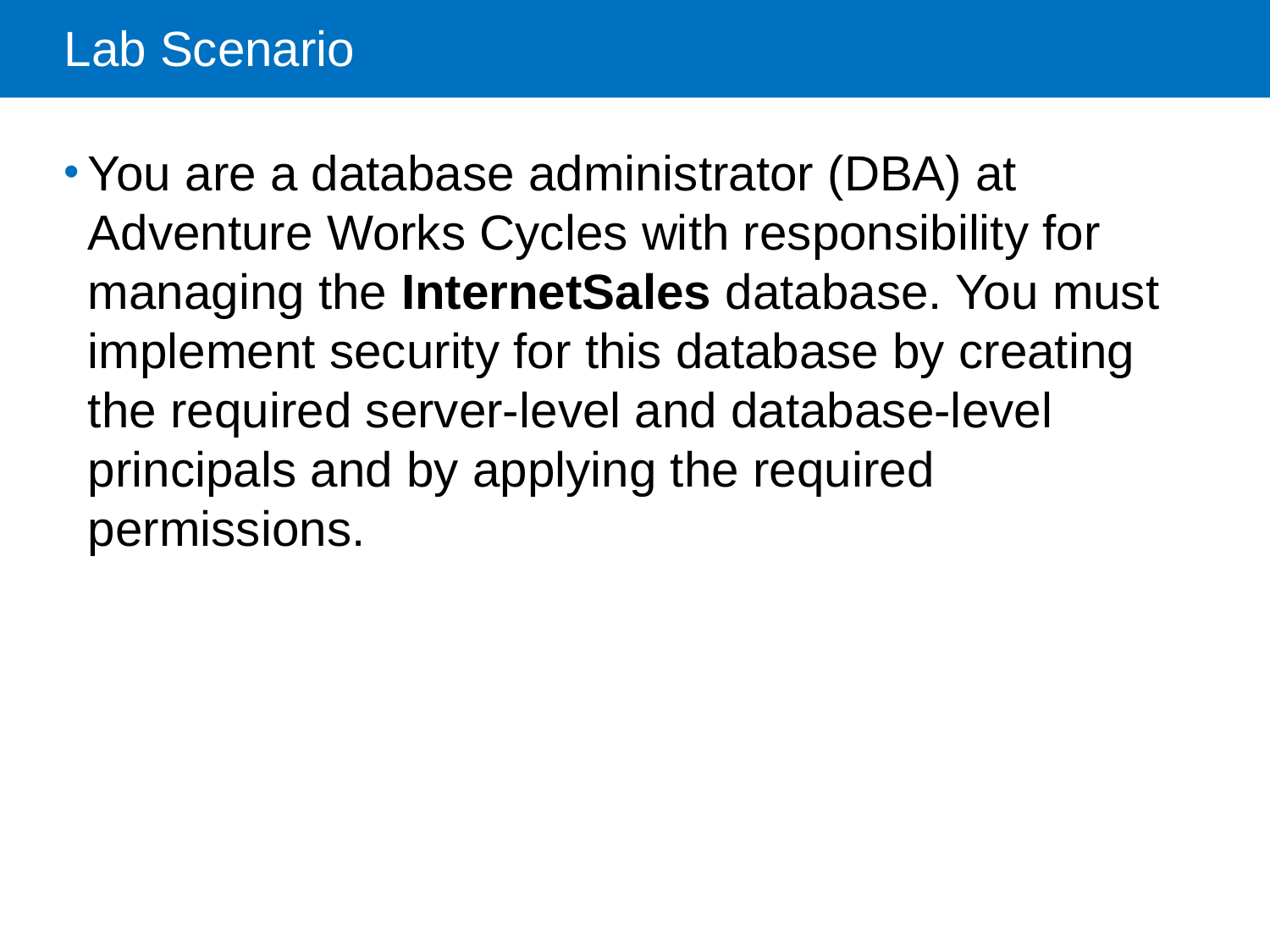

# Lab Scenario
You are a database administrator (DBA) at Adventure Works Cycles with responsibility for managing the InternetSales database. You must implement security for this database by creating the required server-level and database-level principals and by applying the required permissions.